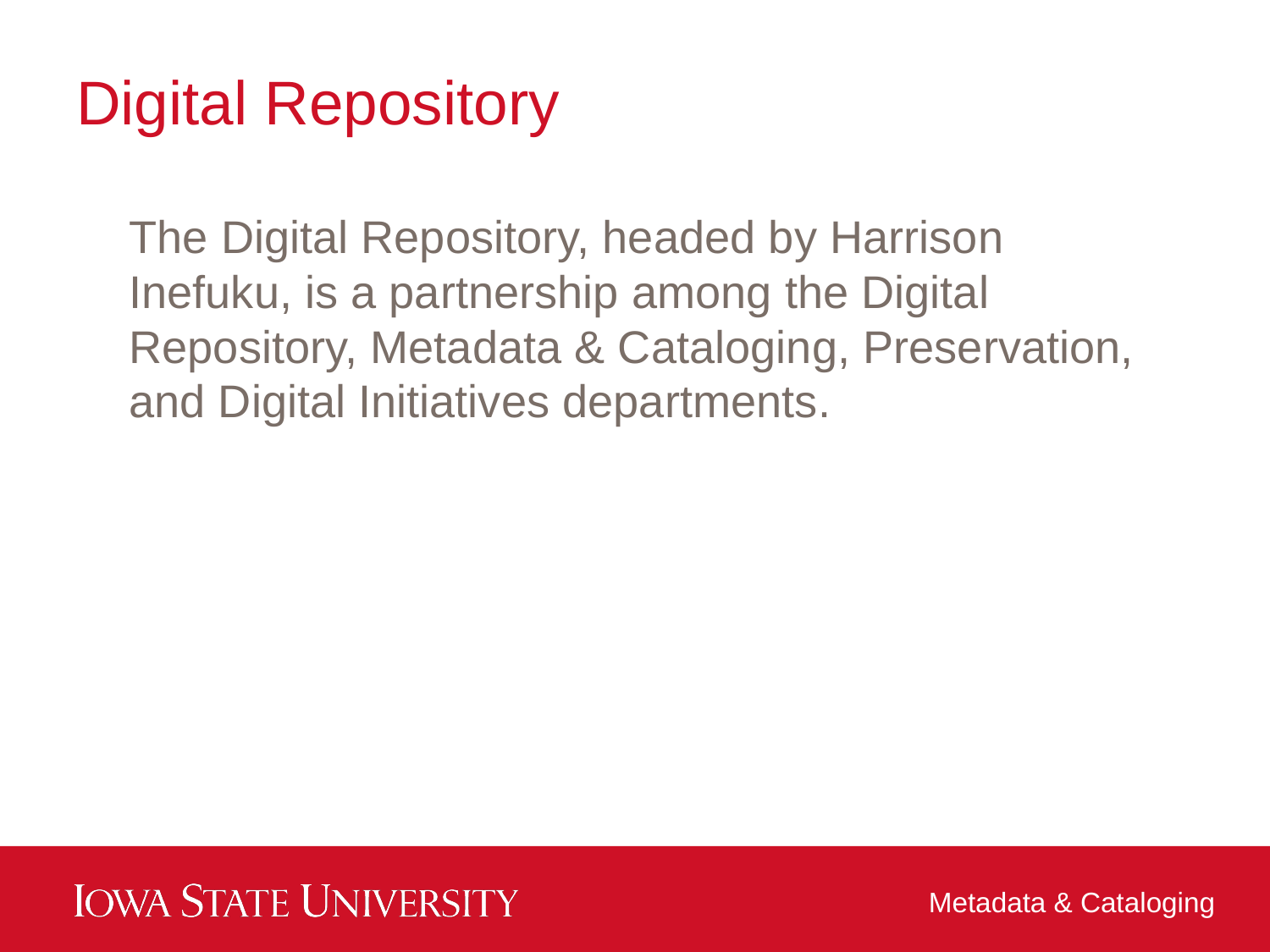

# Digital Repository
The Digital Repository, headed by Harrison Inefuku, is a partnership among the Digital Repository, Metadata & Cataloging, Preservation, and Digital Initiatives departments.